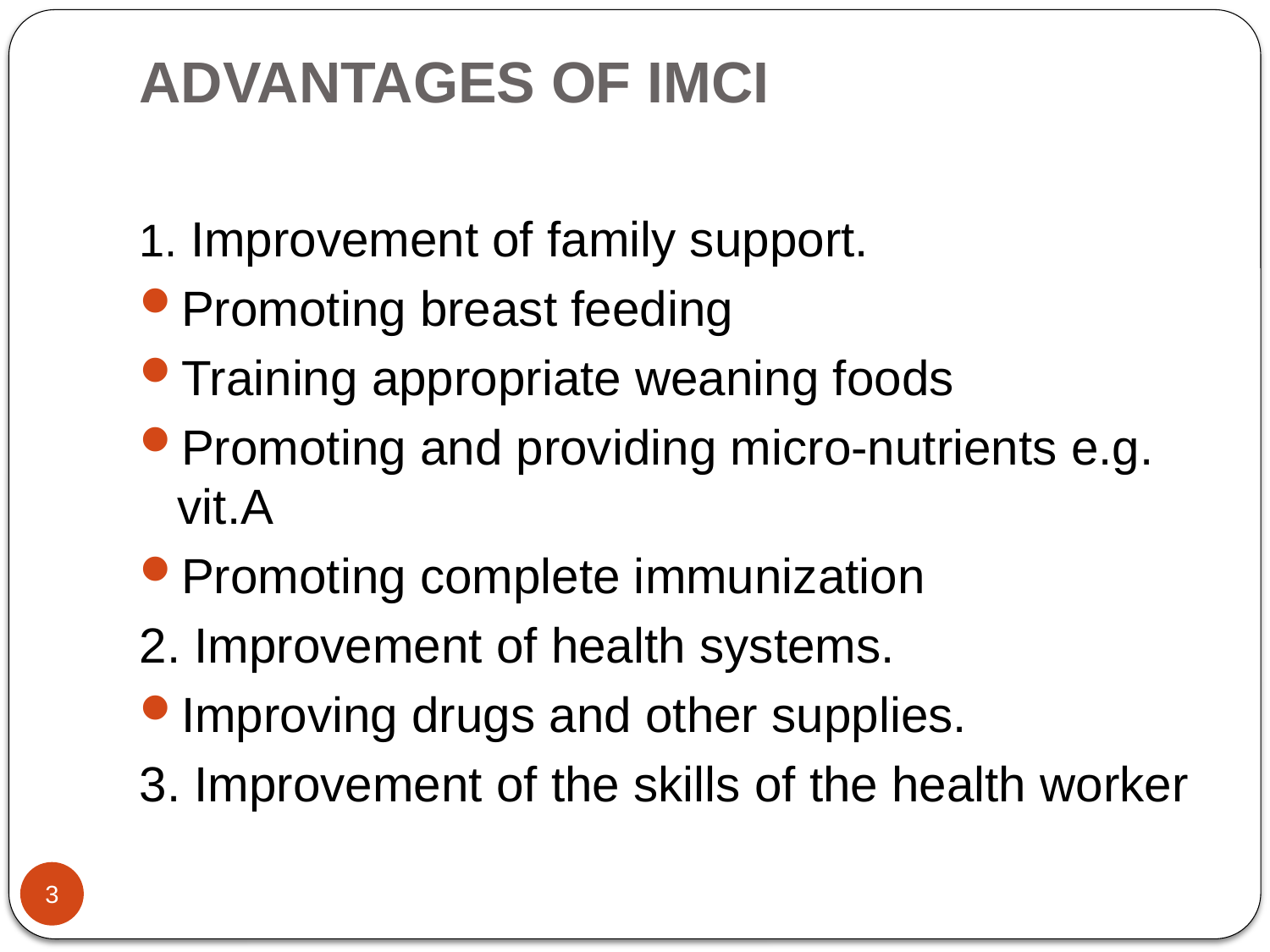

# ADVANTAGES OF IMCI
1. Improvement of family support.
Promoting breast feeding
Training appropriate weaning foods
Promoting and providing micro-nutrients e.g. vit.A
Promoting complete immunization
2. Improvement of health systems.
Improving drugs and other supplies.
3. Improvement of the skills of the health worker

3